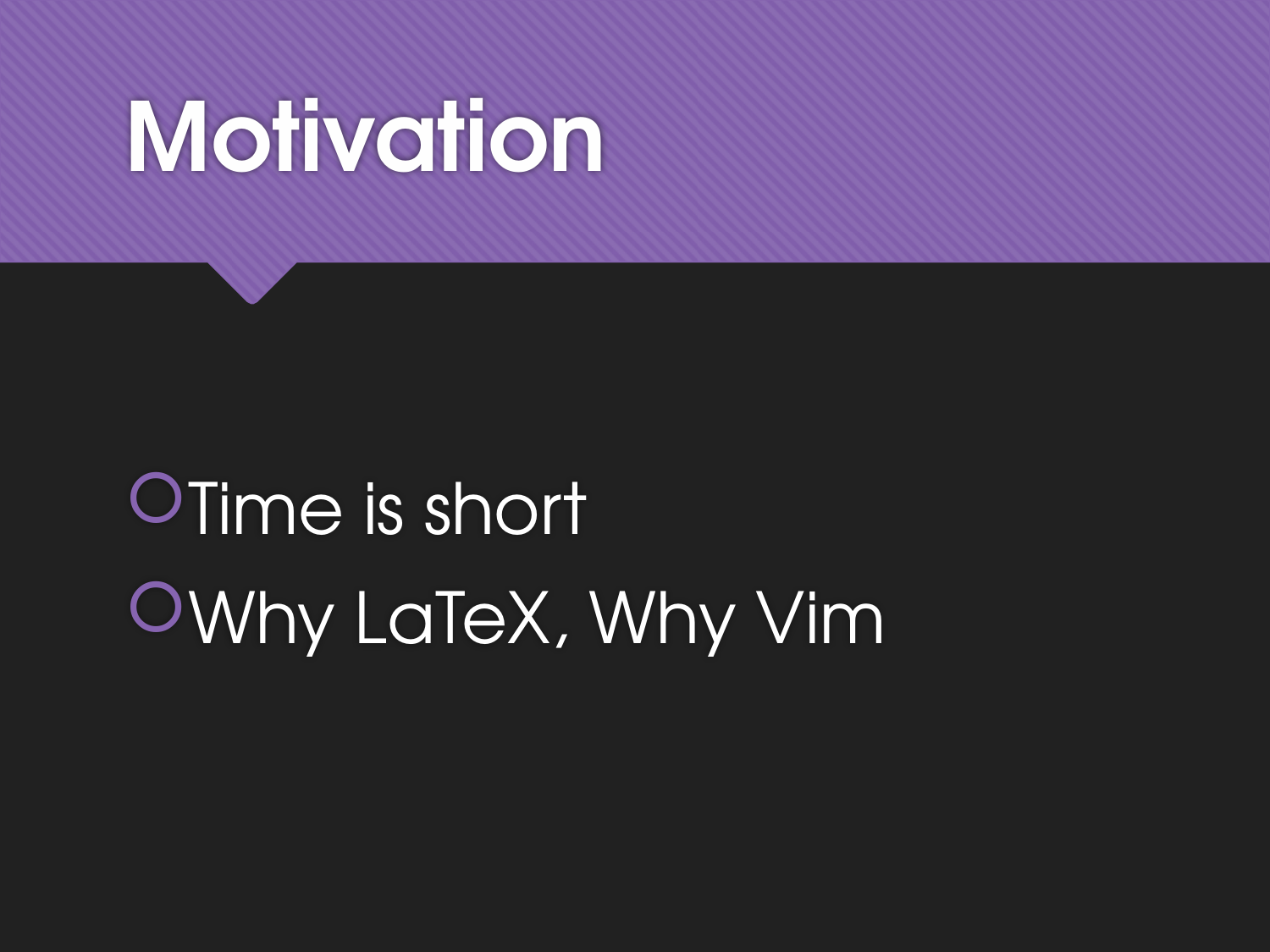

# Motivation
Time is short
Why LaTeX, Why Vim